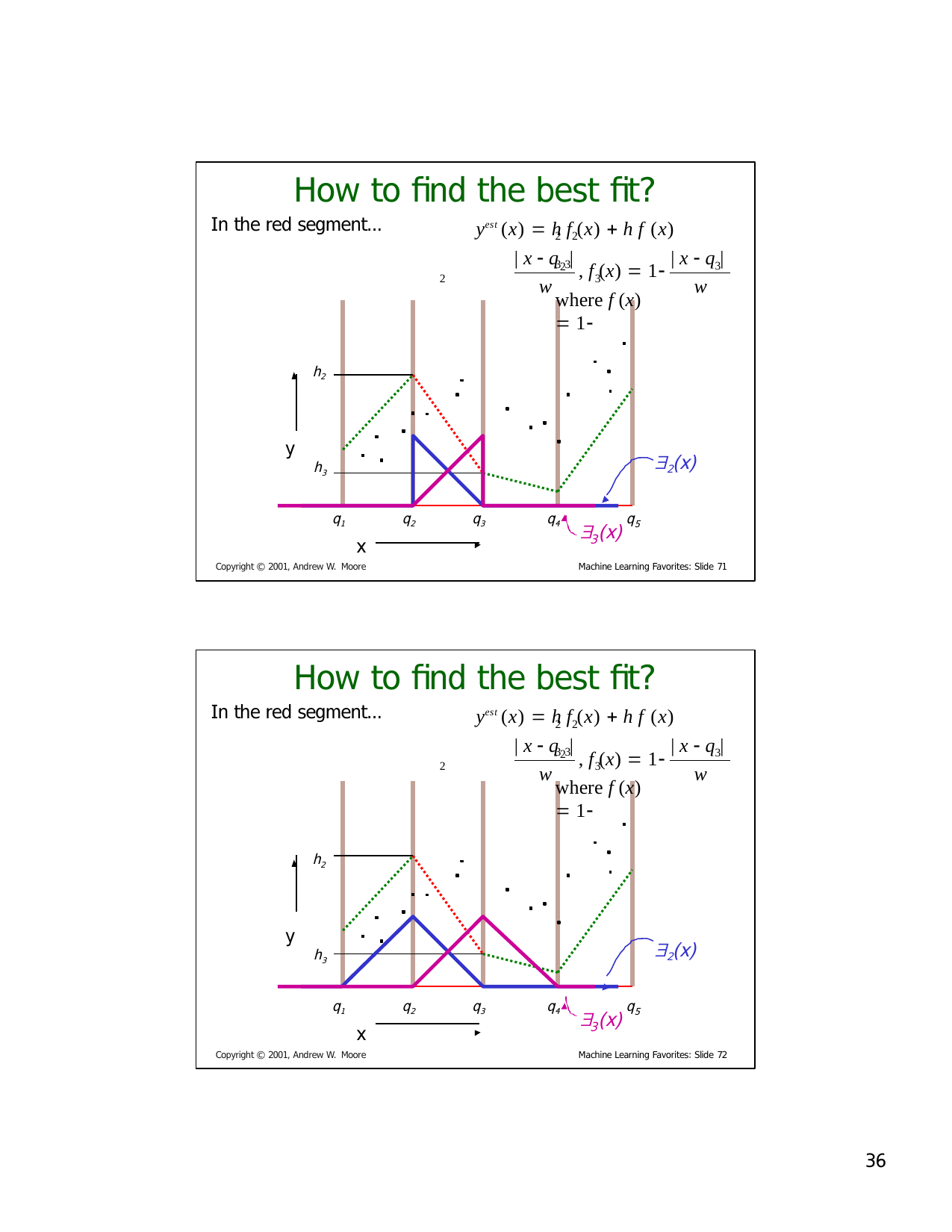

# How to find the best fit?
In the red segment…
yest (x) = h f (x) + h f (x)
2   2	3 3

where f (x) = 1−
| x − q  |	| x − q |
, f (x) = 1−
3
2
2
3
w	w

h2

y

∃2(x)

h3

q1
q2
q3
q4
q

5
∃ (x)
x
Copyright © 2001, Andrew W. Moore
3

Machine Learning Favorites: Slide 71

How to find the best fit?
In the red segment…
yest (x) = h f (x) + h f (x)
2   2	3 3

where f (x) = 1−
| x − q  |	| x − q |
, f (x) = 1−
3
2
2
3
w	w

h2

y

∃2(x)

h3

q1
q2
q3
q4
q

5
∃ (x)
x
Copyright © 2001, Andrew W. Moore
3

Machine Learning Favorites: Slide 72
36